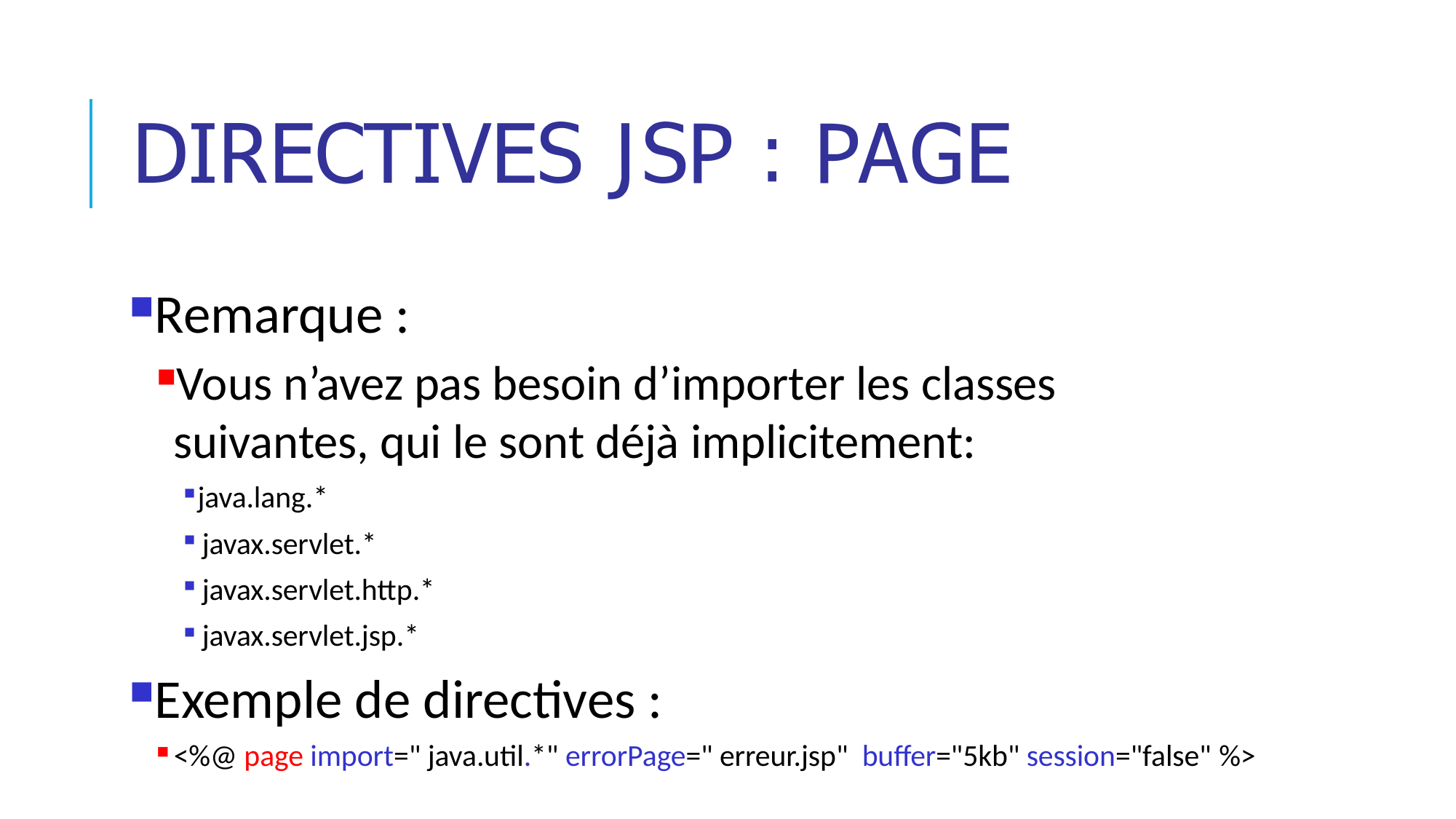

# Directives JSP : page
Remarque :
Vous n’avez pas besoin d’importer les classes  suivantes, qui le sont déjà implicitement:
java.lang.*
javax.servlet.*
javax.servlet.http.*
javax.servlet.jsp.*
Exemple de directives :
<%@ page import=" java.util.*" errorPage=" erreur.jsp"  buffer="5kb" session="false" %>